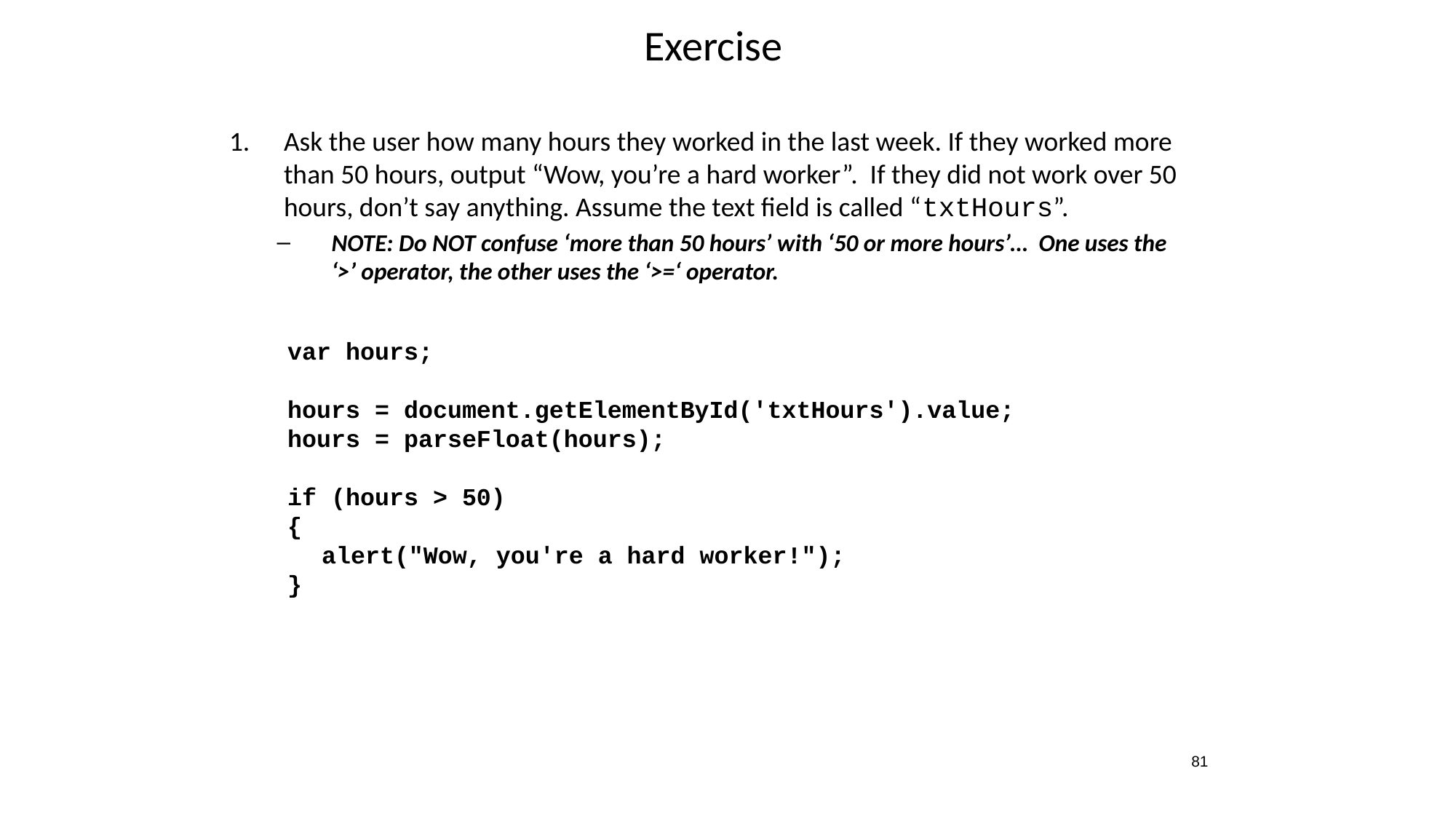

Exercise
Ask the user how many hours they worked in the last week. If they worked more than 50 hours, output “Wow, you’re a hard worker”.  If they did not work over 50 hours, don’t say anything. Assume the text field is called “txtHours”.
NOTE: Do NOT confuse ‘more than 50 hours’ with ‘50 or more hours’…  One uses the ‘>’ operator, the other uses the ‘>=‘ operator.

var hours;

hours = document.getElementById('txtHours').value;
hours = parseFloat(hours);

if (hours > 50)
{
	alert("Wow, you're a hard worker!");
}

81